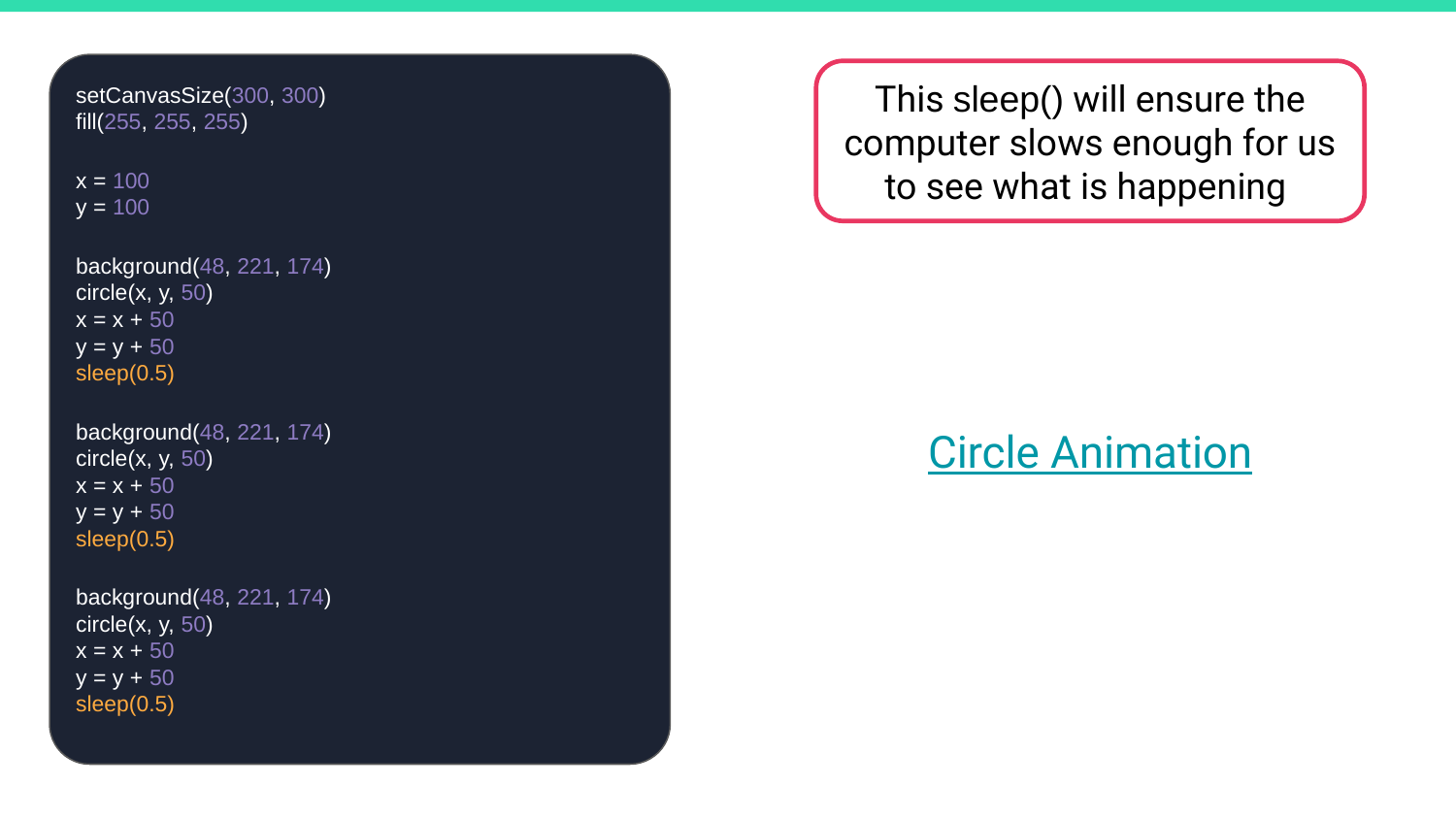

setCanvasSize(300, 300)
fill(255, 255, 255)
x = 100
y = 100
background(48, 221, 174)
circle(x, y, 50)
x = x + 50
y = y + 50
sleep(0.5)
background(48, 221, 174)
circle(x, y, 50)
x = x + 50
y = y + 50
sleep(0.5)
background(48, 221, 174)
circle(x, y, 50)
x = x + 50
y = y + 50
sleep(0.5)

This sleep() will ensure the computer slows enough for us to see what is happening
Circle Animation